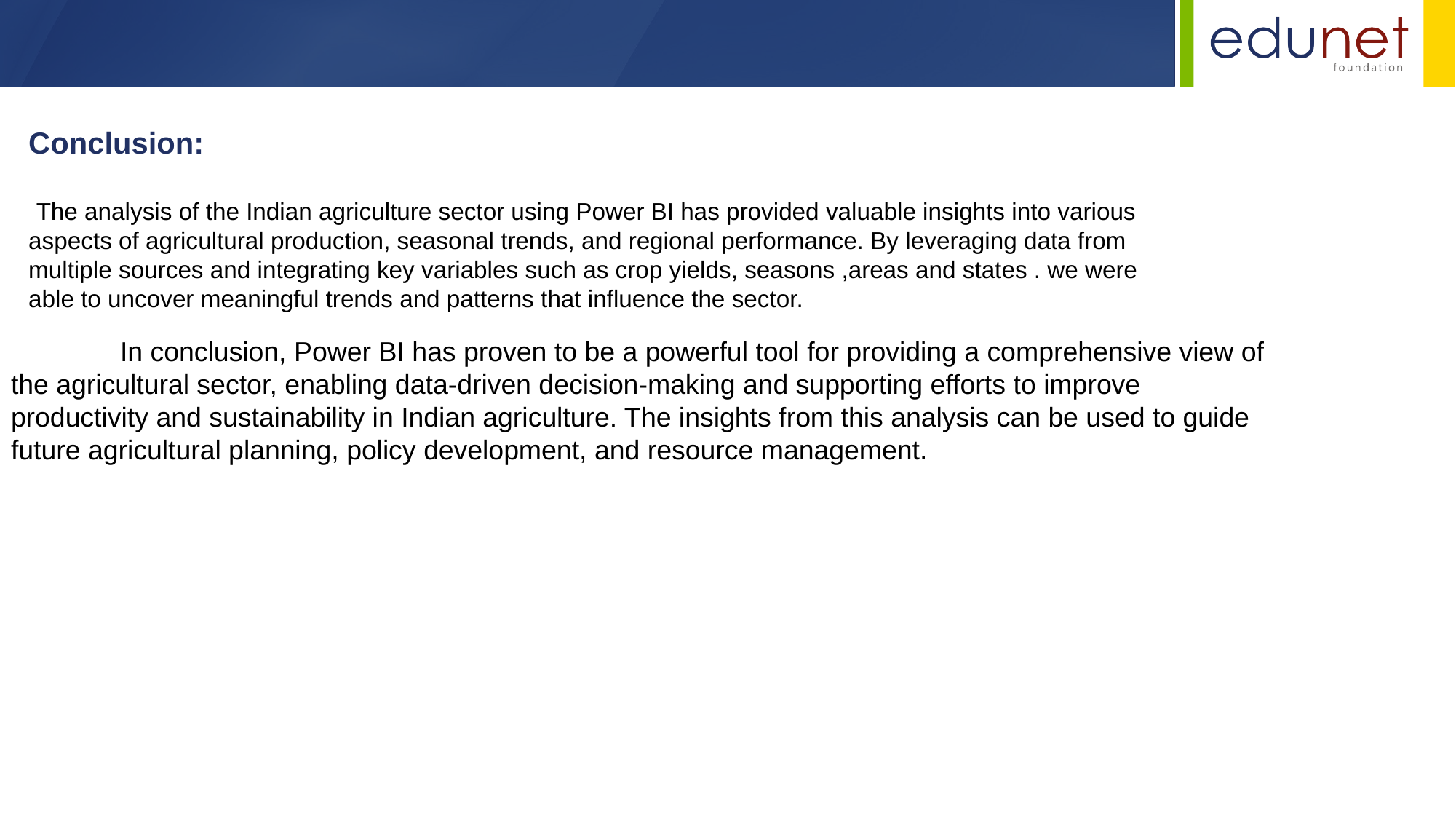

In conclusion, Power BI has proven to be a powerful tool for providing a comprehensive view of the agricultural sector, enabling data-driven decision-making and supporting efforts to improve productivity and sustainability in Indian agriculture. The insights from this analysis can be used to guide future agricultural planning, policy development, and resource management.

Conclusion:

 The analysis of the Indian agriculture sector using Power BI has provided valuable insights into various aspects of agricultural production, seasonal trends, and regional performance. By leveraging data from multiple sources and integrating key variables such as crop yields, seasons ,areas and states . we were able to uncover meaningful trends and patterns that influence the sector.